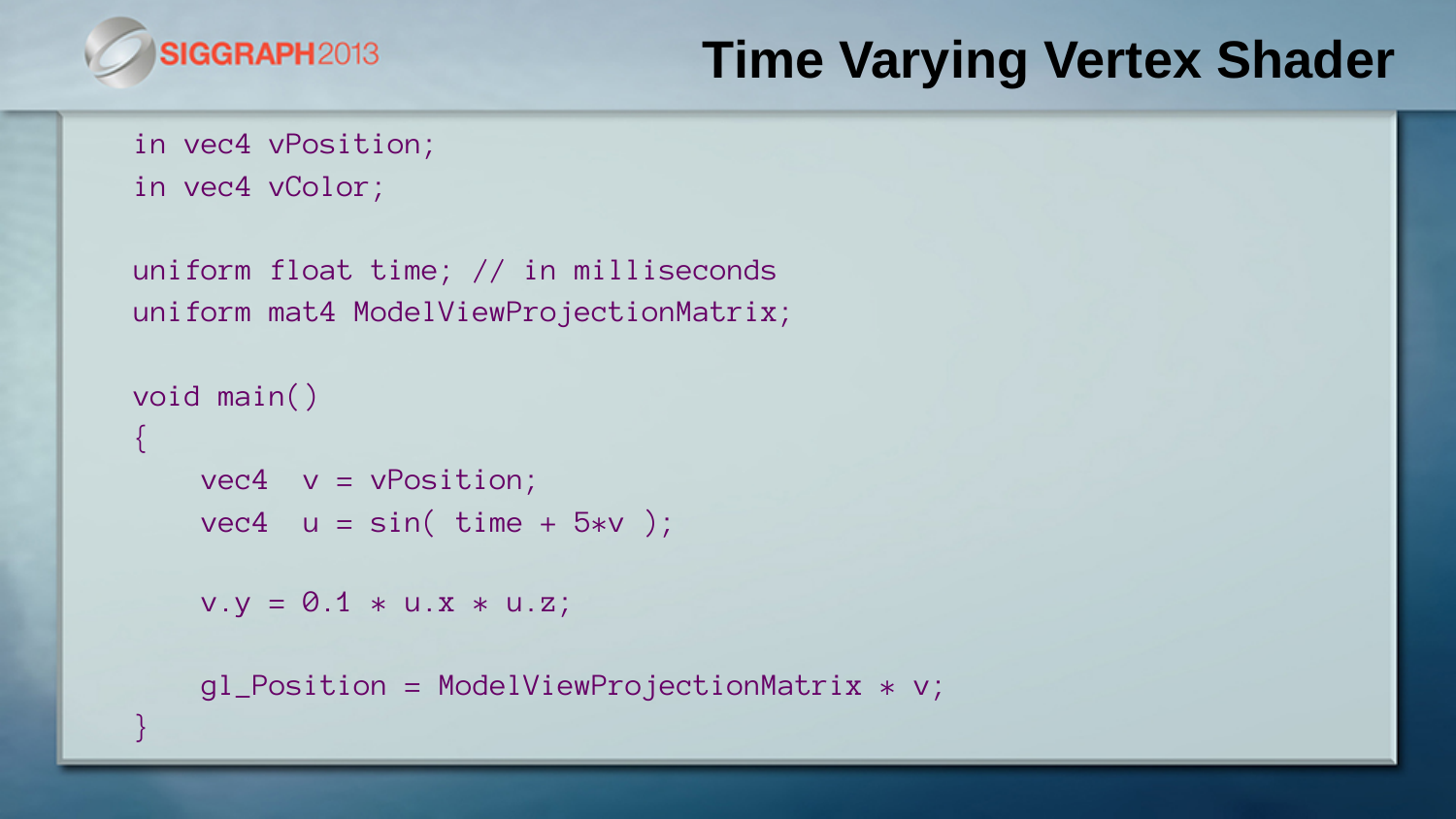

# Time Varying Vertex Shader
in vec4 vPosition;
in vec4 vColor;

uniform float time; // in milliseconds
uniform mat4 ModelViewProjectionMatrix;

void main()
{
    vec4  v = vPosition;
    vec4  u = sin( time + 5*v );
    v.y = 0.1 * u.x * u.z;

    gl_Position = ModelViewProjectionMatrix * v;
}